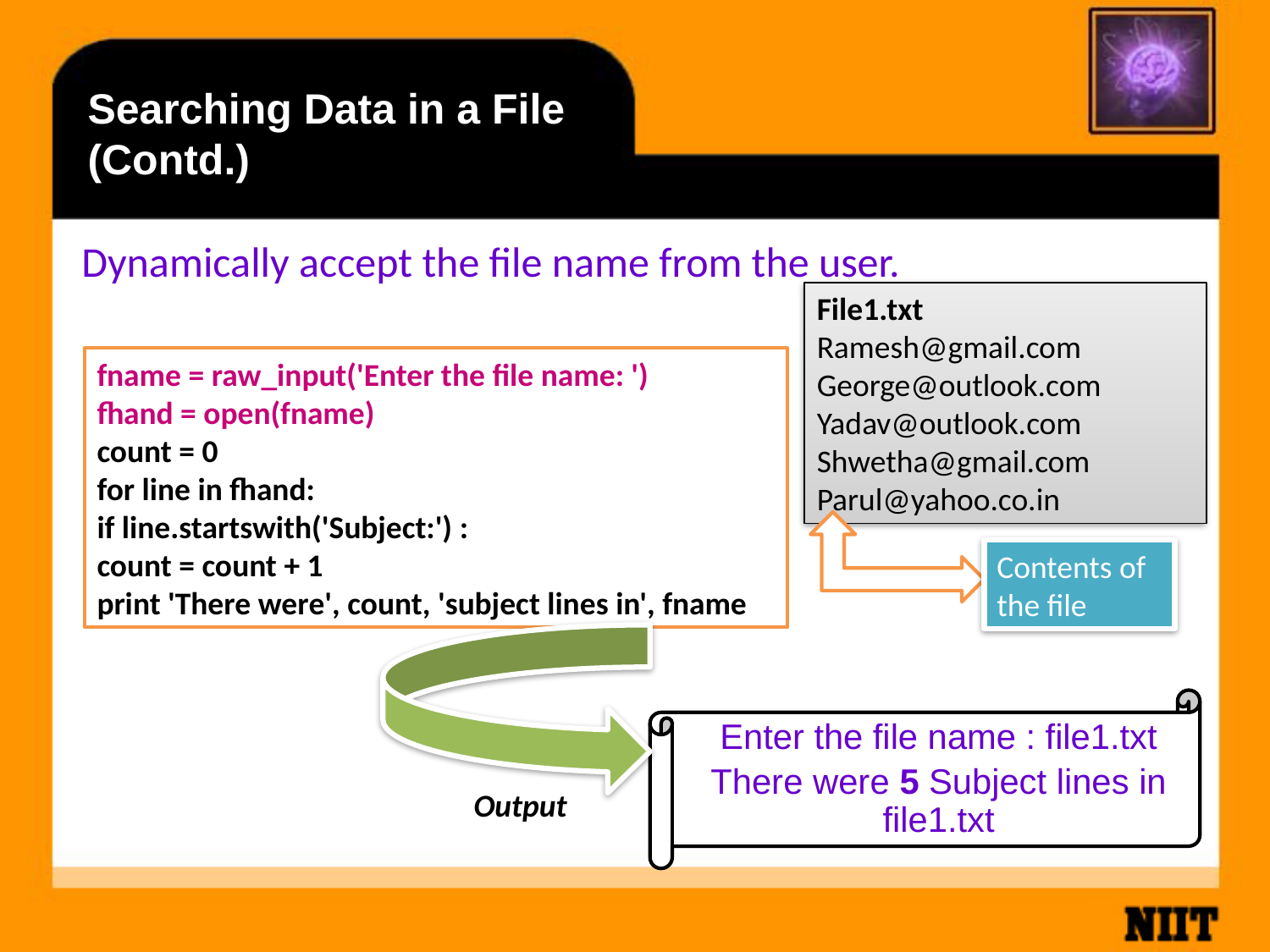

# Searching Data in a File (Contd.)
Dynamically accept the file name from the user.

File1.txt
Ramesh@gmail.com
George@outlook.com
Yadav@outlook.com
Shwetha@gmail.com
Parul@yahoo.co.in
fname = raw_input('Enter the file name: ')
fhand = open(fname)
count = 0
for line in fhand:
if line.startswith('Subject:') :
count = count + 1
print 'There were', count, 'subject lines in', fname

Contents of the file

Enter the file name : file1.txt
There were 5 Subject lines in file1.txt
Output